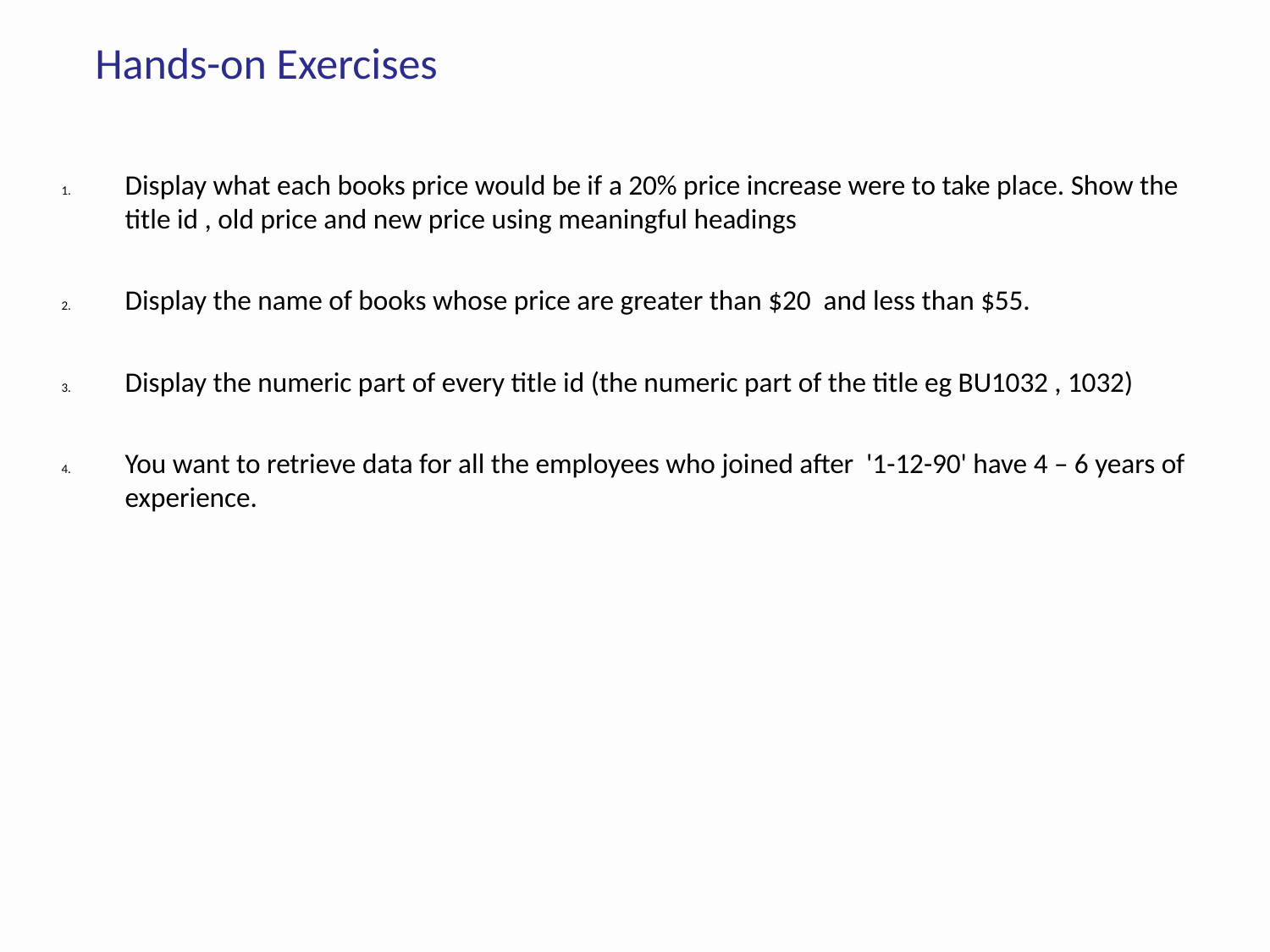

# Hands-on Exercises
Display what each books price would be if a 20% price increase were to take place. Show the title id , old price and new price using meaningful headings

Display the name of books whose price are greater than $20  and less than $55.

Display the numeric part of every title id (the numeric part of the title eg BU1032 , 1032)

You want to retrieve data for all the employees who joined after  '1-12-90' have 4 – 6 years of experience.